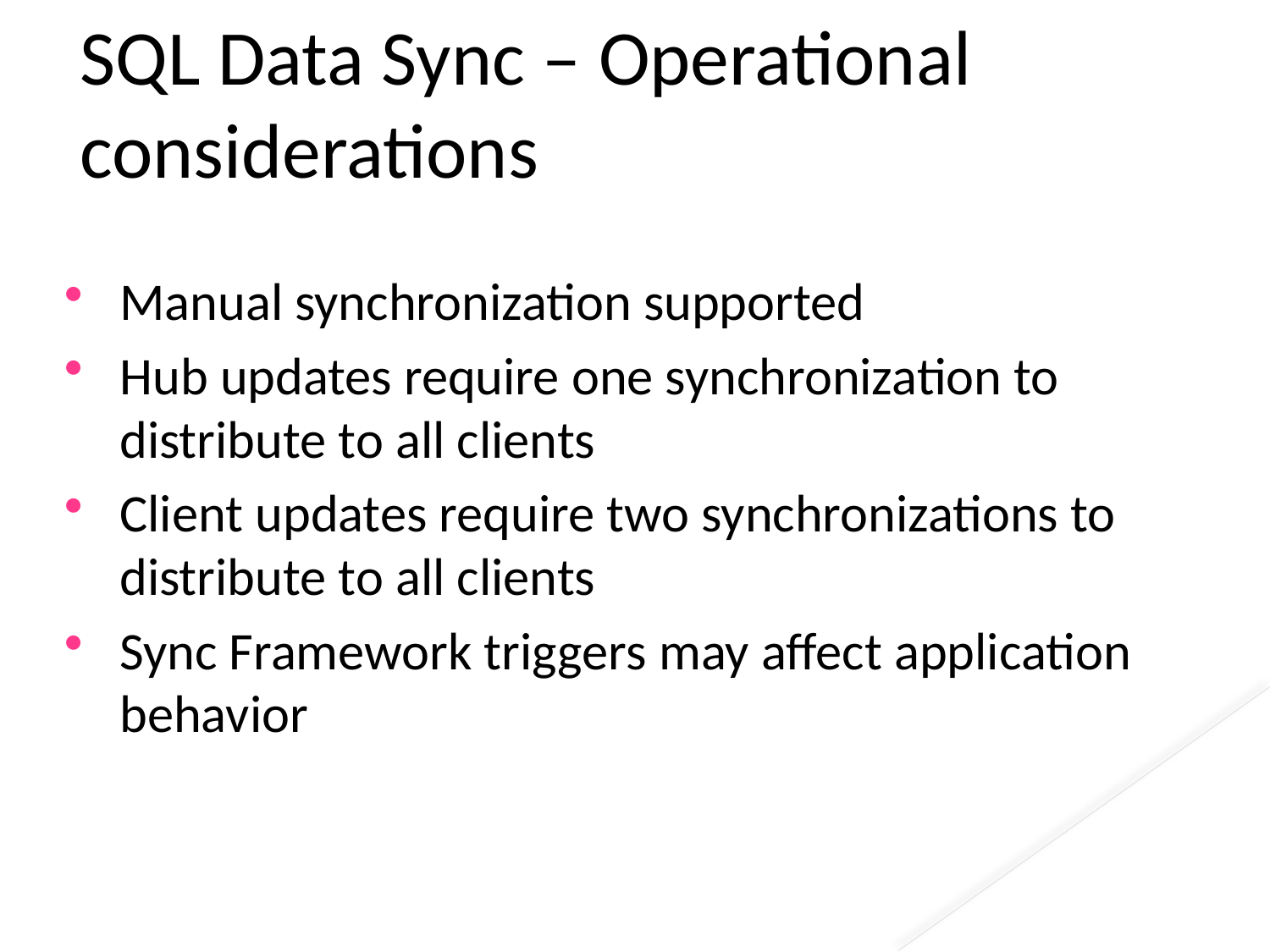

# SQL Data Sync – Operational considerations
Manual synchronization supported
Hub updates require one synchronization to distribute to all clients
Client updates require two synchronizations to distribute to all clients
Sync Framework triggers may affect application behavior